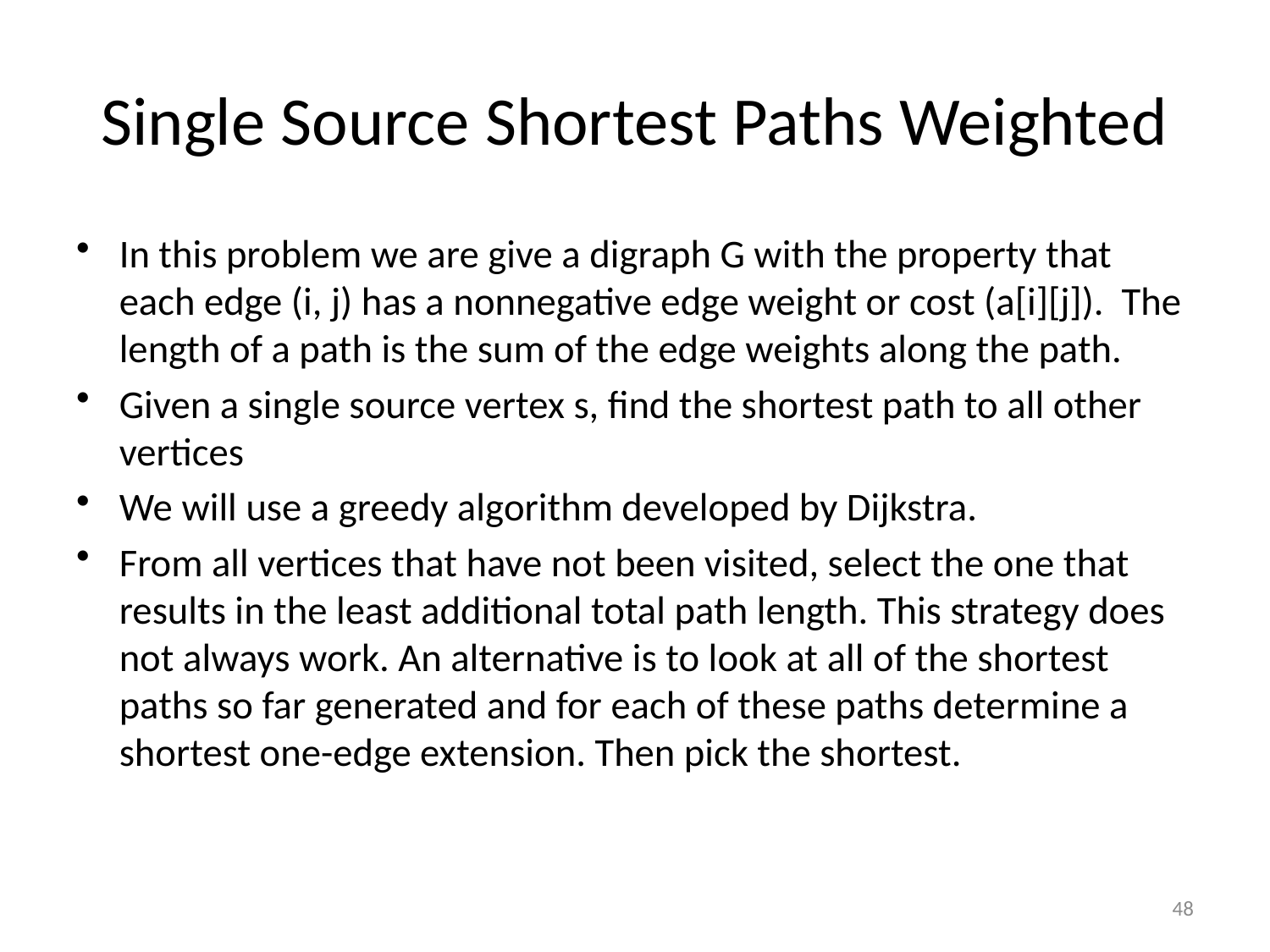

# Single Source Shortest Paths Weighted
In this problem we are give a digraph G with the property that each edge (i, j) has a nonnegative edge weight or cost (a[i][j]).  The length of a path is the sum of the edge weights along the path.
Given a single source vertex s, find the shortest path to all other vertices
We will use a greedy algorithm developed by Dijkstra.
From all vertices that have not been visited, select the one that results in the least additional total path length. This strategy does not always work. An alternative is to look at all of the shortest paths so far generated and for each of these paths determine a shortest one-edge extension. Then pick the shortest.
48